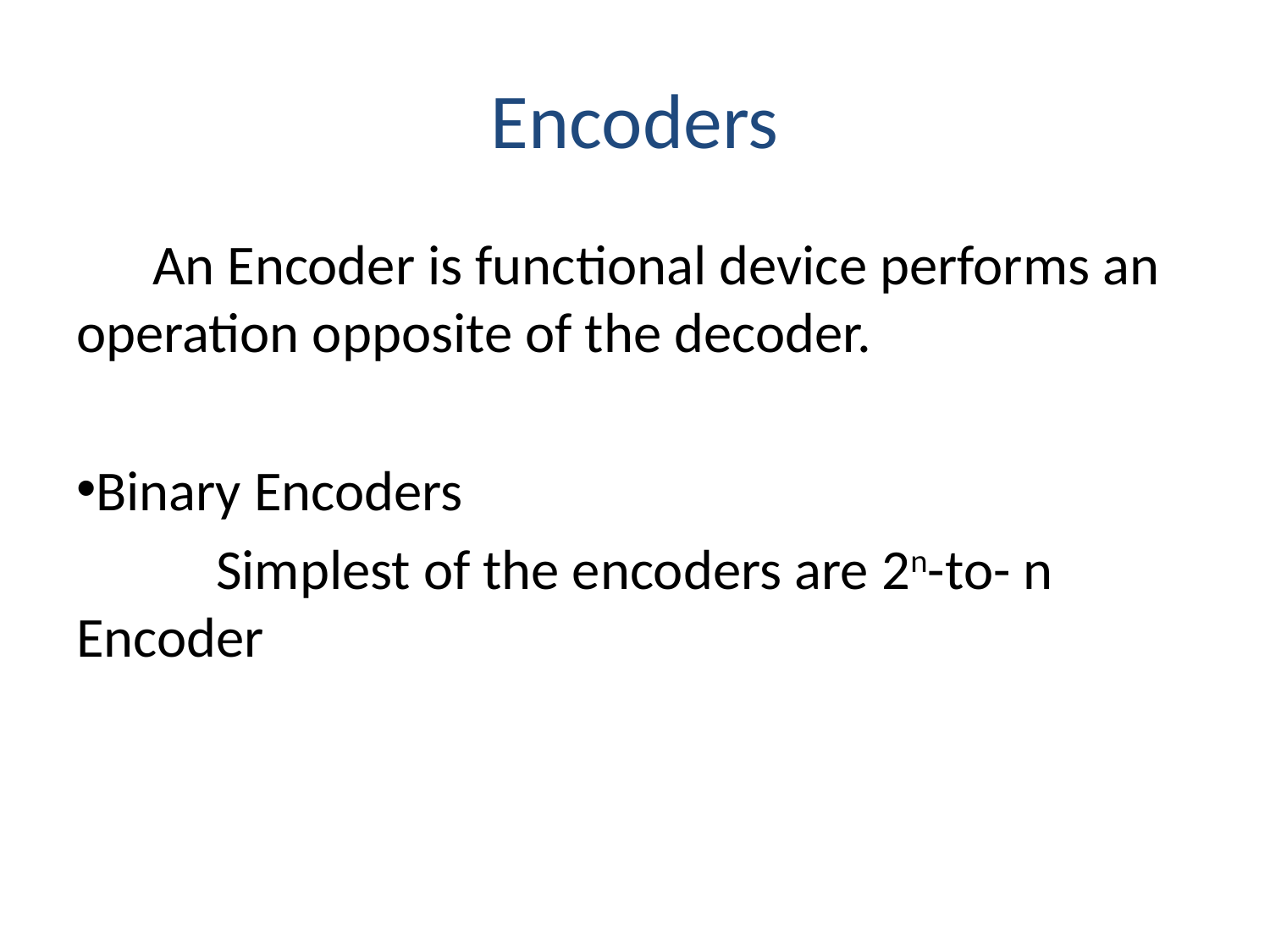

# Encoders
      An Encoder is functional device performs an operation opposite of the decoder.

Binary Encoders
           Simplest of the encoders are 2n-to- n Encoder